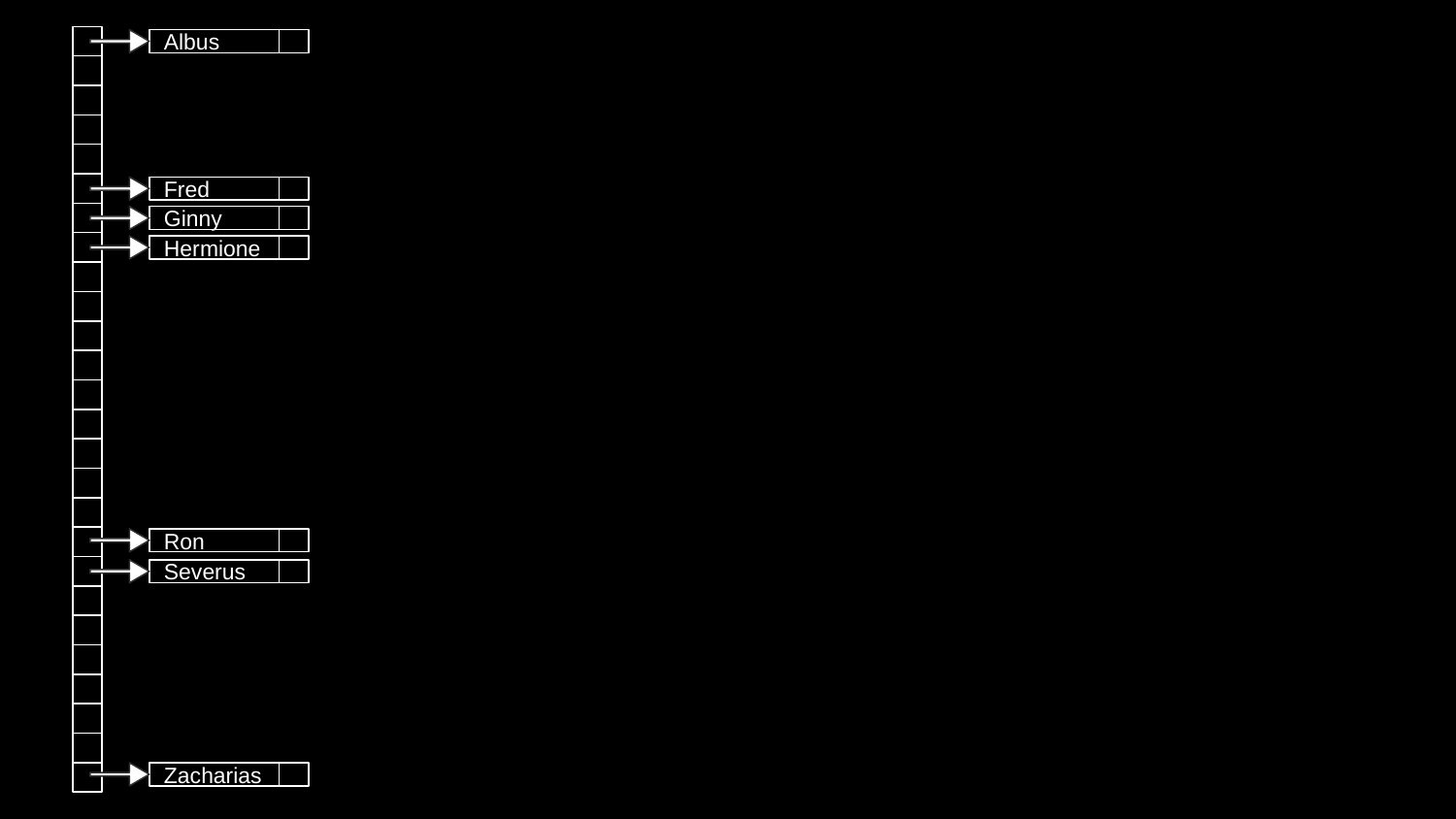

Albus

Fred

Ginny

Hermione

Ron

Severus

Zacharias